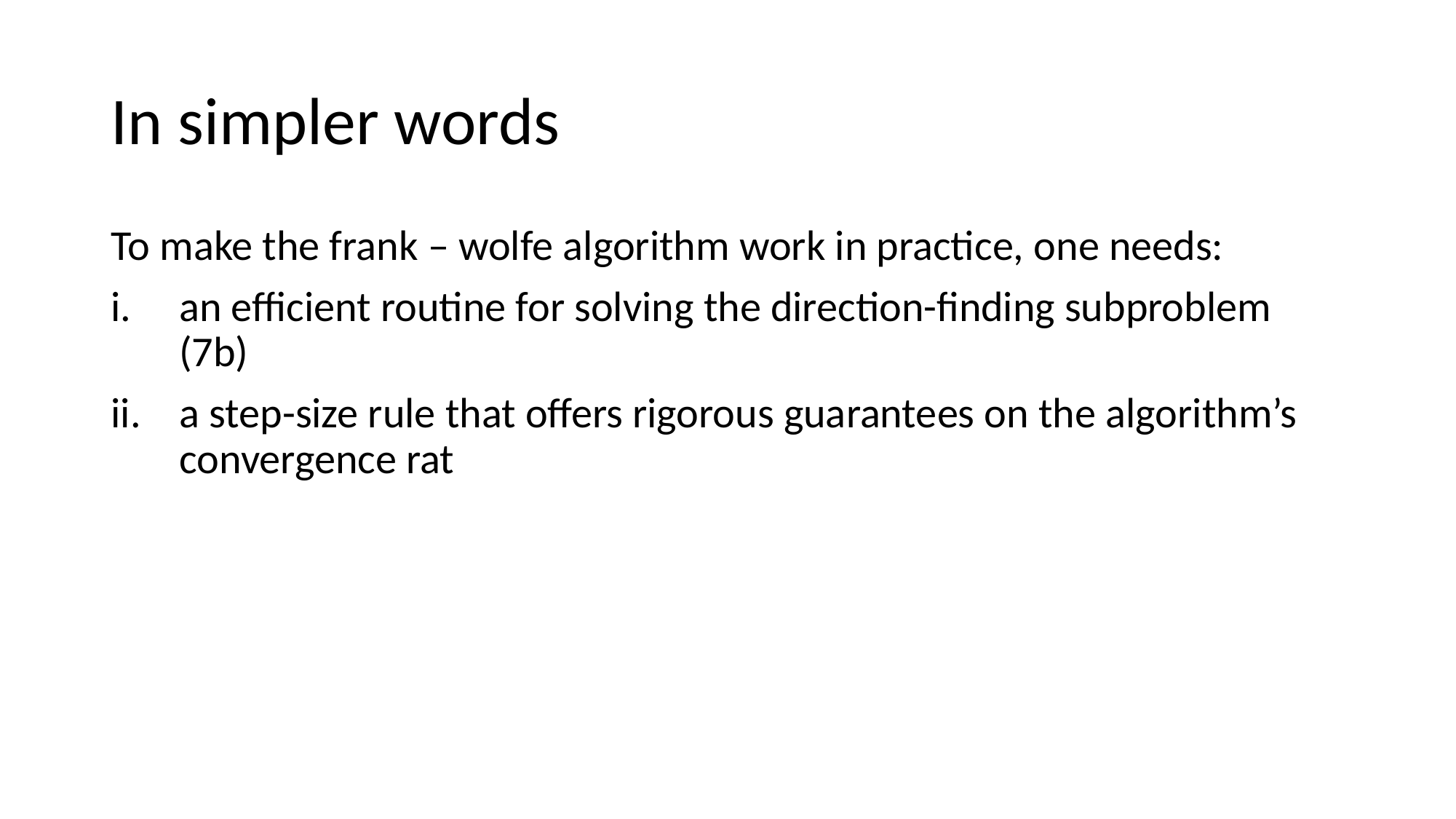

# In simpler words
To make the frank – wolfe algorithm work in practice, one needs:
an efficient routine for solving the direction-finding subproblem (7b)
a step-size rule that offers rigorous guarantees on the algorithm’s convergence rat